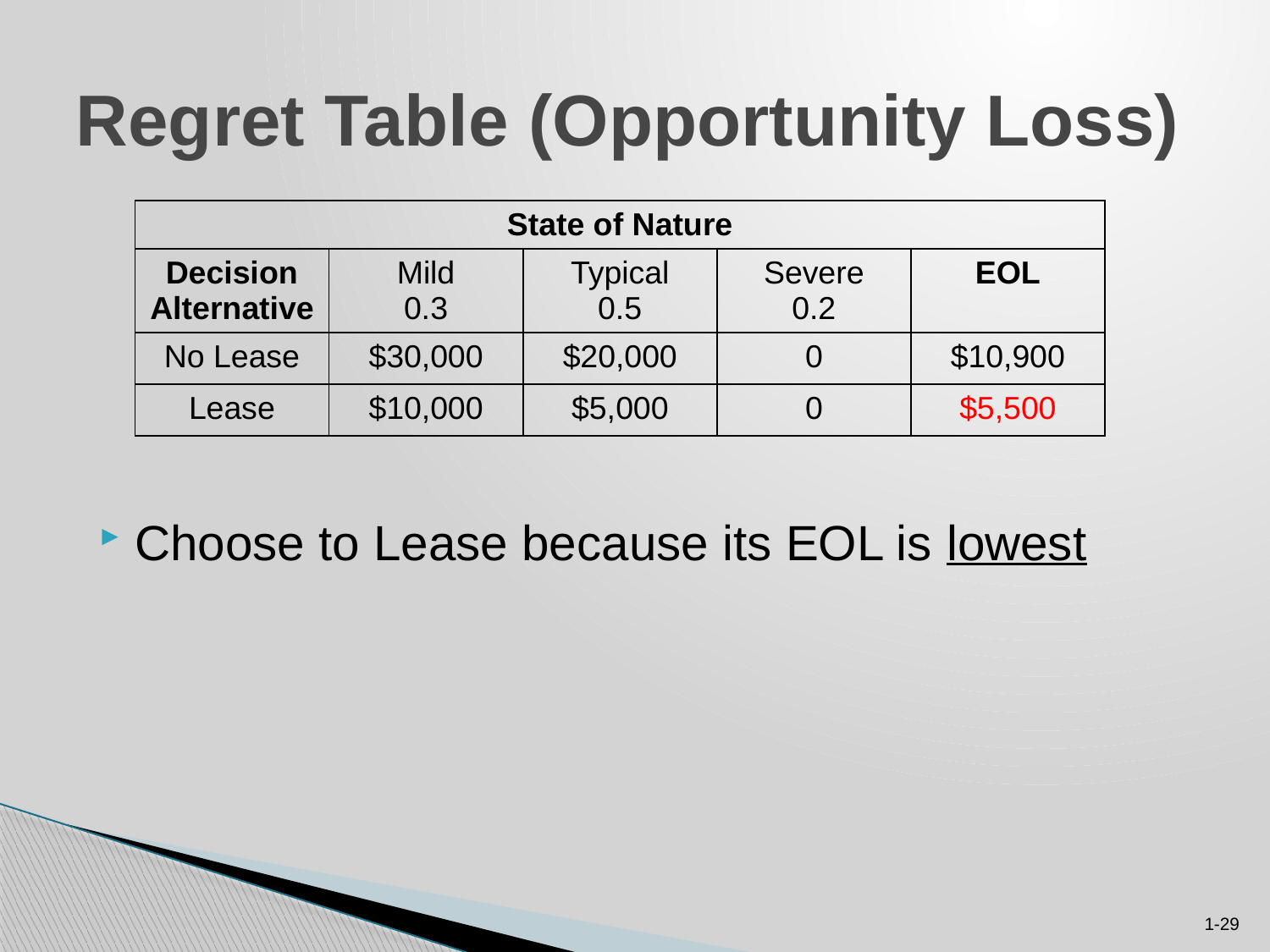

# Regret Table (Opportunity Loss)
| State of Nature |  |  |  |  |
| --- | --- | --- | --- | --- |
| Decision Alternative | Mild 0.3 | Typical 0.5 | Severe 0.2 | EOL |
| No Lease | $30,000 | $20,000 | 0 | $10,900 |
| Lease | $10,000 | $5,000 | 0 | $5,500 |
Choose to Lease because its EOL is lowest

1-29